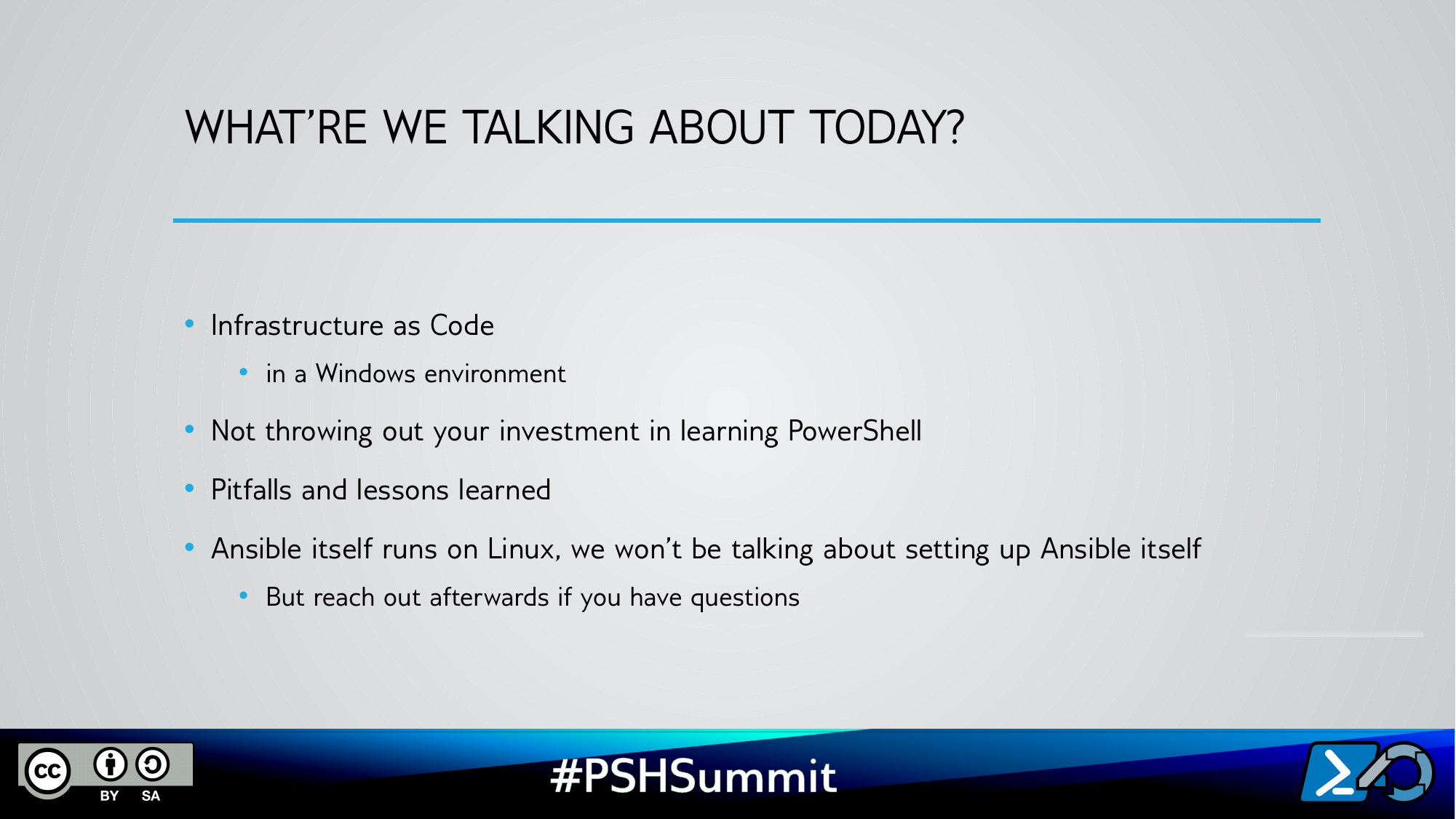

# What’re we talking about today?

Infrastructure as Code
in a Windows environment
Not throwing out your investment in learning PowerShell
Pitfalls and lessons learned
Ansible itself runs on Linux, we won’t be talking about setting up Ansible itself
But reach out afterwards if you have questions